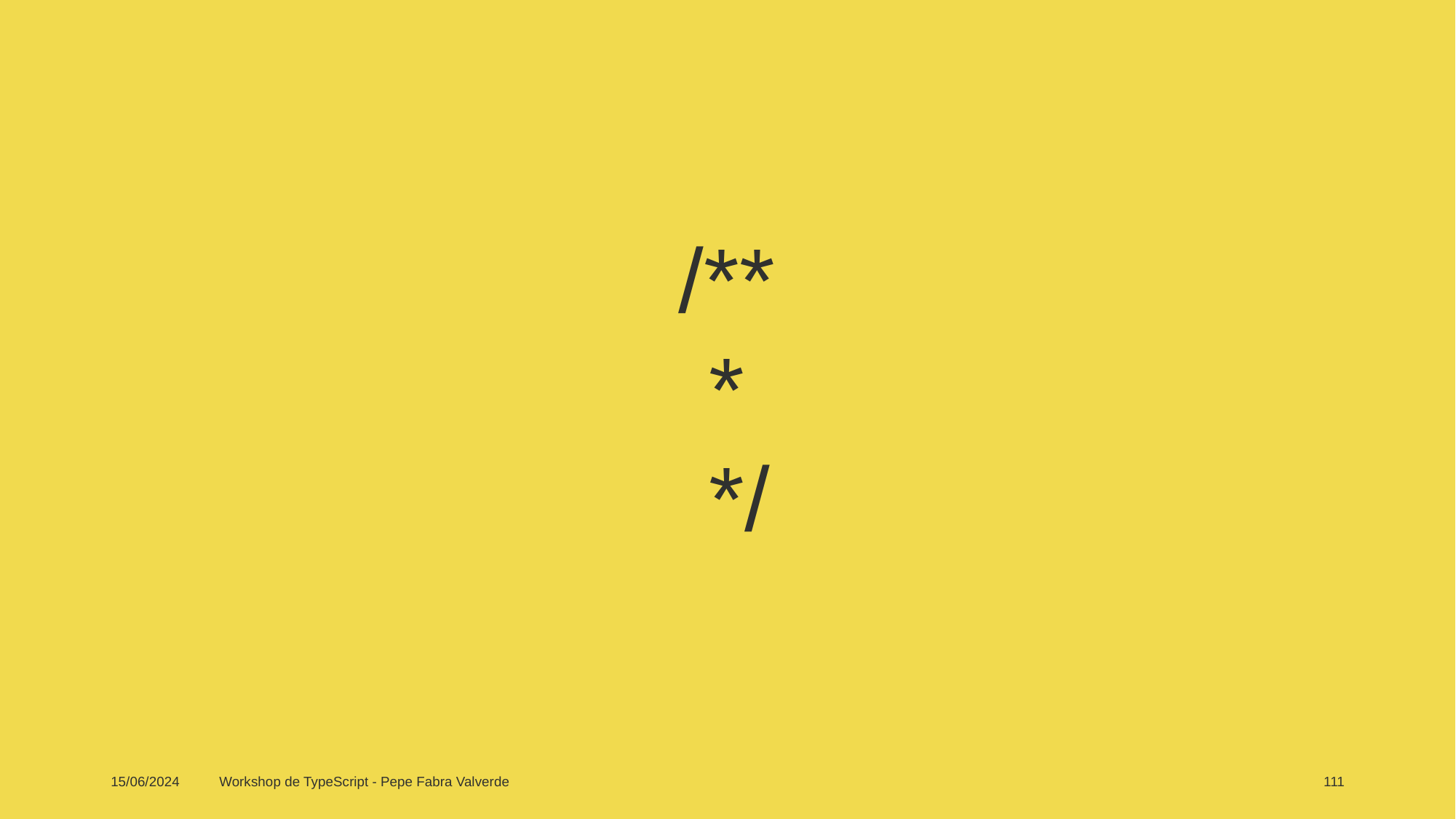

# /** * */
15/06/2024
Workshop de TypeScript - Pepe Fabra Valverde
111